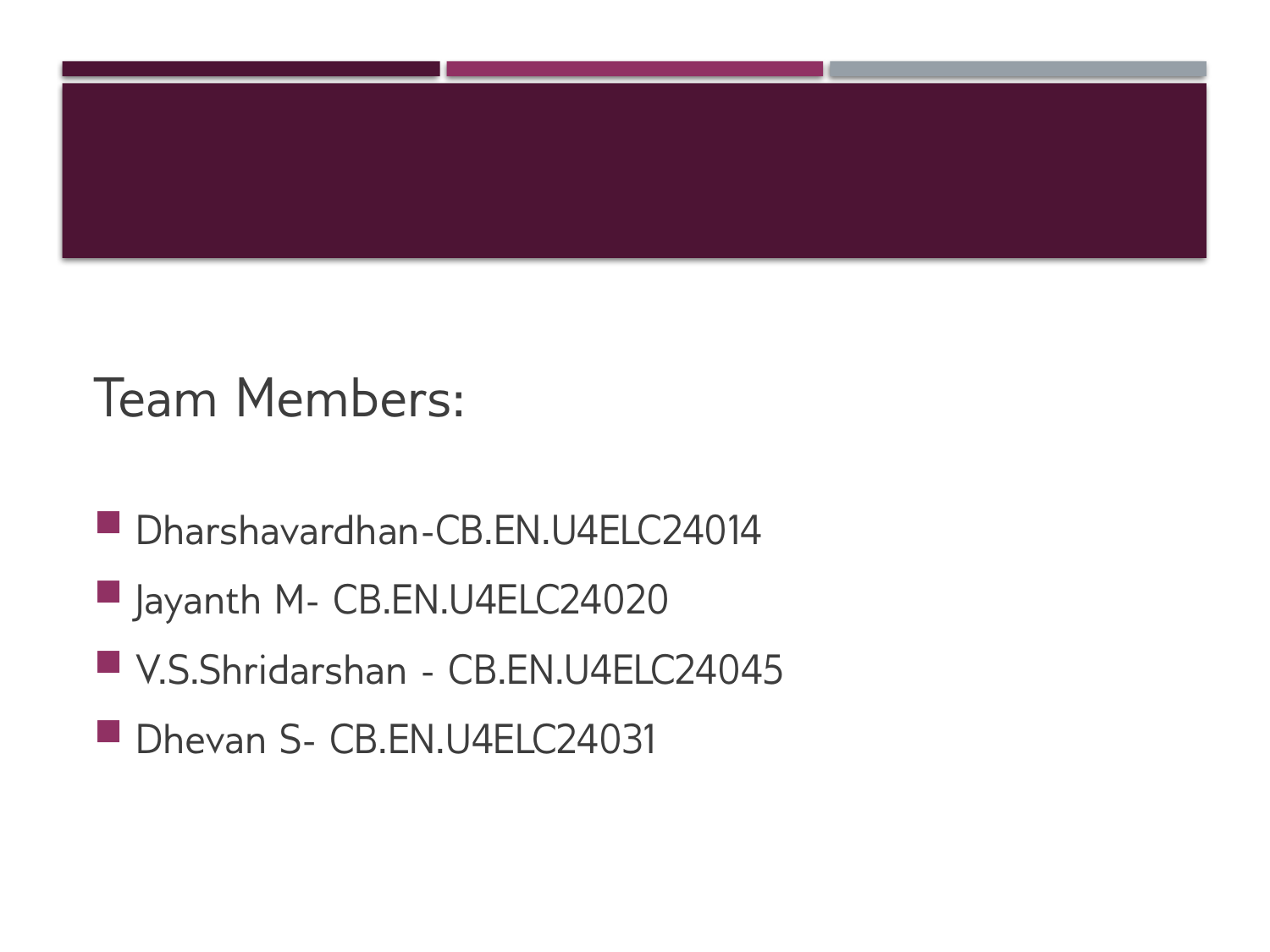

Team Members:

Dharshavardhan-CB.EN.U4ELC24014
Jayanth M- CB.EN.U4ELC24020
V.S.Shridarshan - CB.EN.U4ELC24045
Dhevan S- CB.EN.U4ELC24031